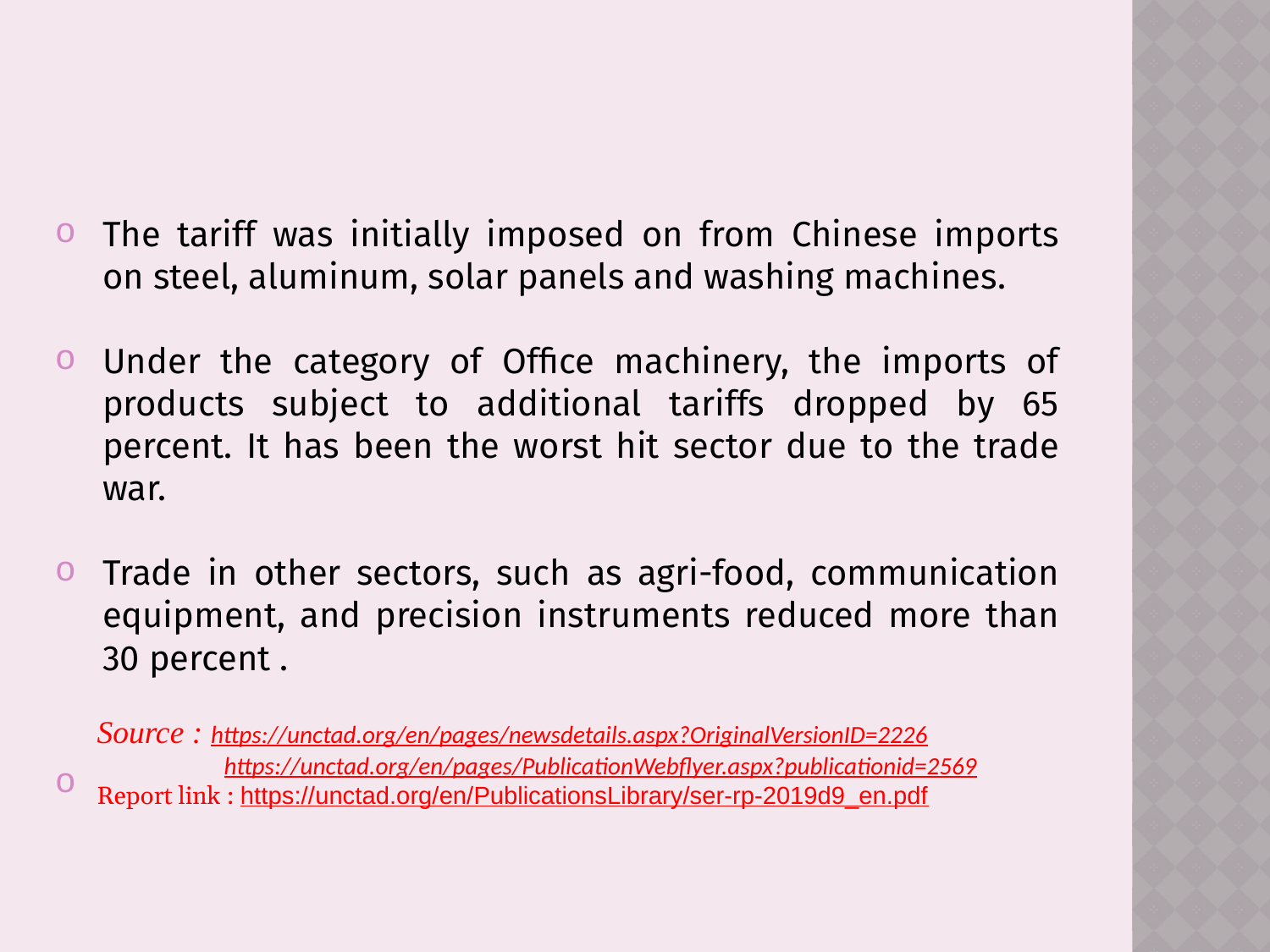

The tariff was initially imposed on from Chinese imports on steel, aluminum, solar panels and washing machines.

Under the category of Office machinery, the imports of products subject to additional tariffs dropped by 65 percent. It has been the worst hit sector due to the trade war.

Trade in other sectors, such as agri-food, communication equipment, and precision instruments reduced more than 30 percent .

Source : https://unctad.org/en/pages/newsdetails.aspx?OriginalVersionID=2226
	https://unctad.org/en/pages/PublicationWebflyer.aspx?publicationid=2569
Report link : https://unctad.org/en/PublicationsLibrary/ser-rp-2019d9_en.pdf